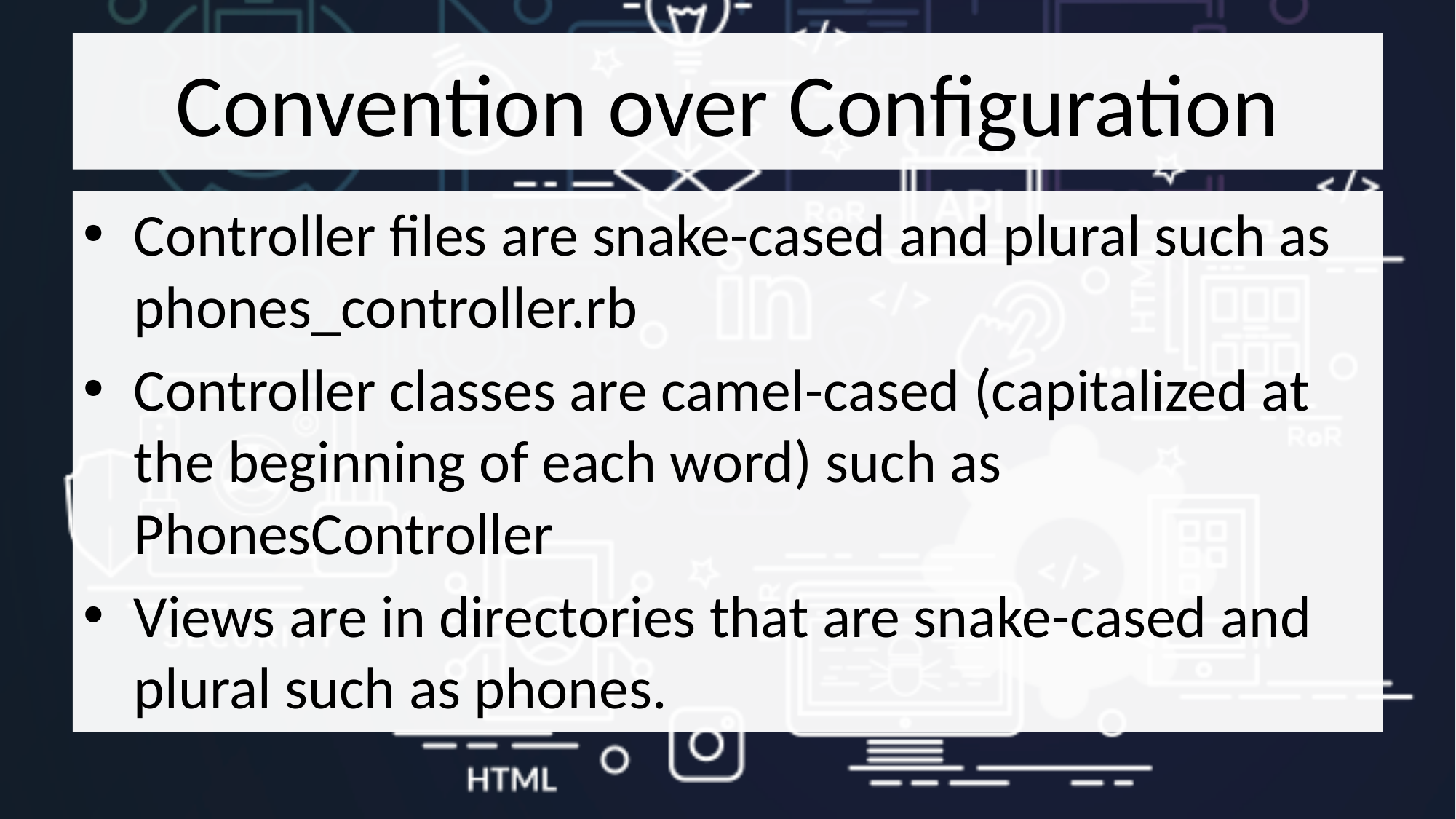

# Convention over Configuration
Controller files are snake-cased and plural such as phones_controller.rb
Controller classes are camel-cased (capitalized at the beginning of each word) such as PhonesController
Views are in directories that are snake-cased and plural such as phones.